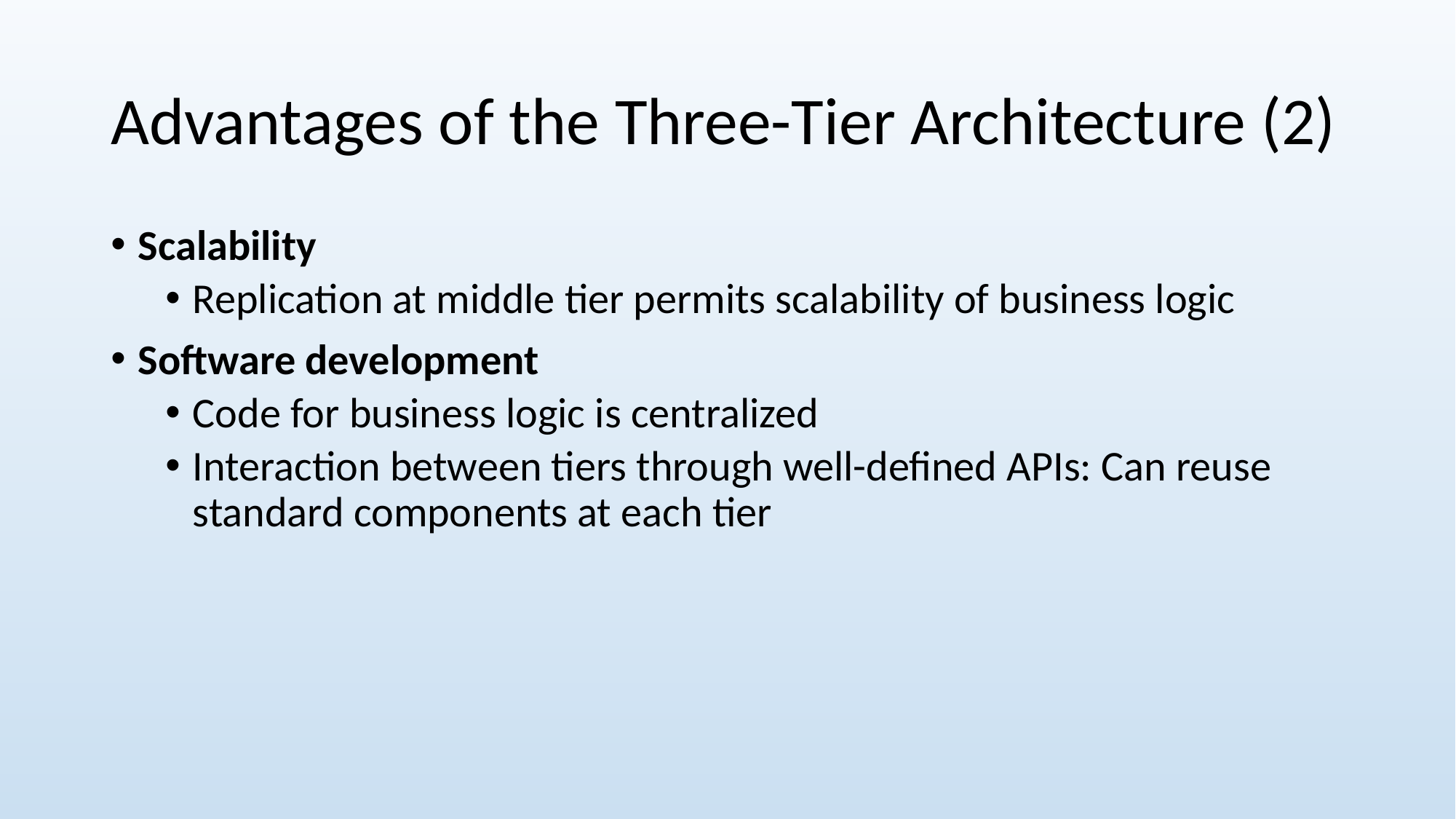

# Advantages of the Three-Tier Architecture (2)
Scalability
Replication at middle tier permits scalability of business logic
Software development
Code for business logic is centralized
Interaction between tiers through well-defined APIs: Can reuse standard components at each tier